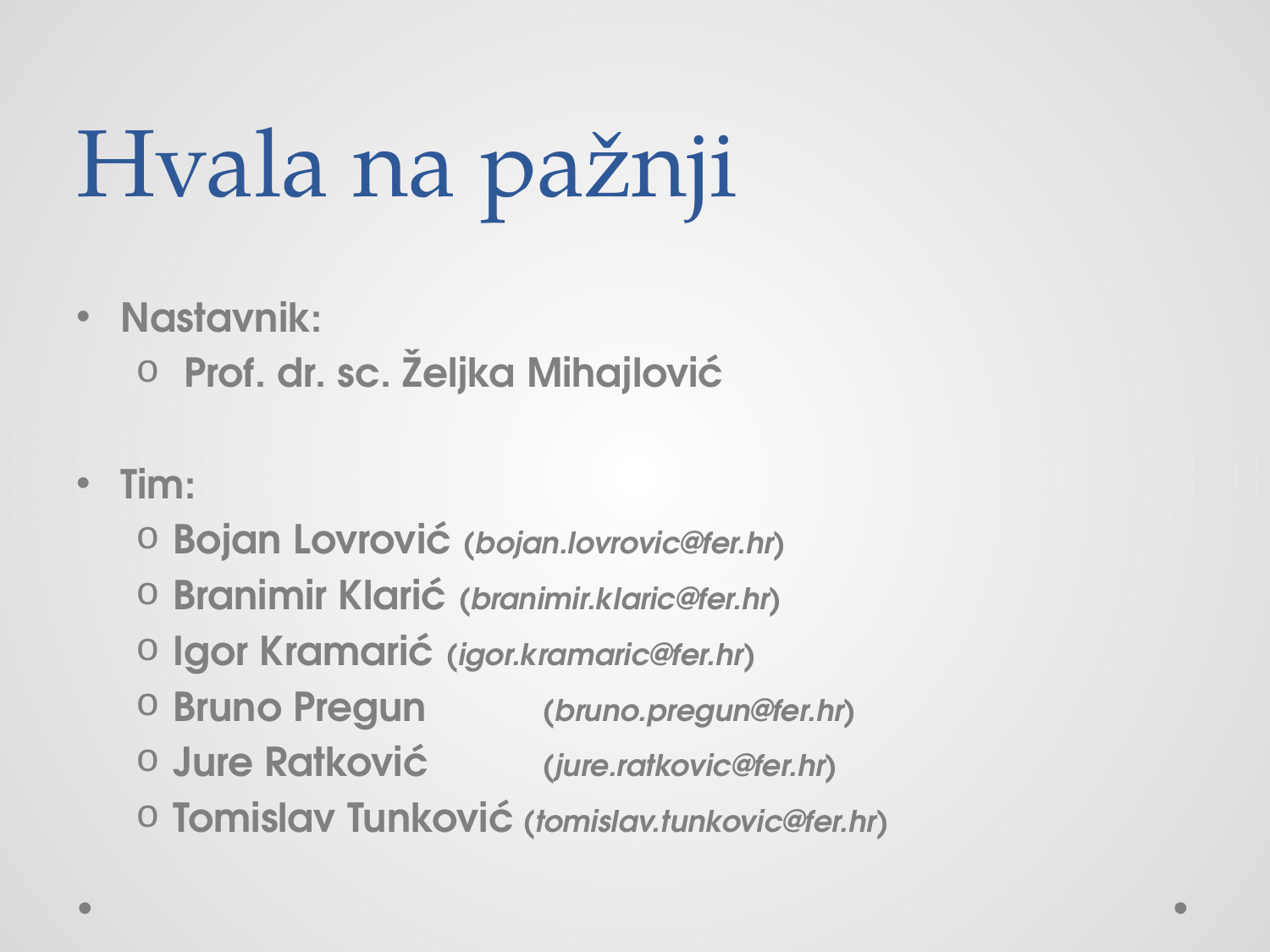

# Hvala na pažnji
Nastavnik:
 Prof. dr. sc. Željka Mihajlović

Tim:
Bojan Lovrović (bojan.lovrovic@fer.hr)
Branimir Klarić (branimir.klaric@fer.hr)
Igor Kramarić (igor.kramaric@fer.hr)
Bruno Pregun	 (bruno.pregun@fer.hr)
Jure Ratković	 (jure.ratkovic@fer.hr)
Tomislav Tunković (tomislav.tunkovic@fer.hr)